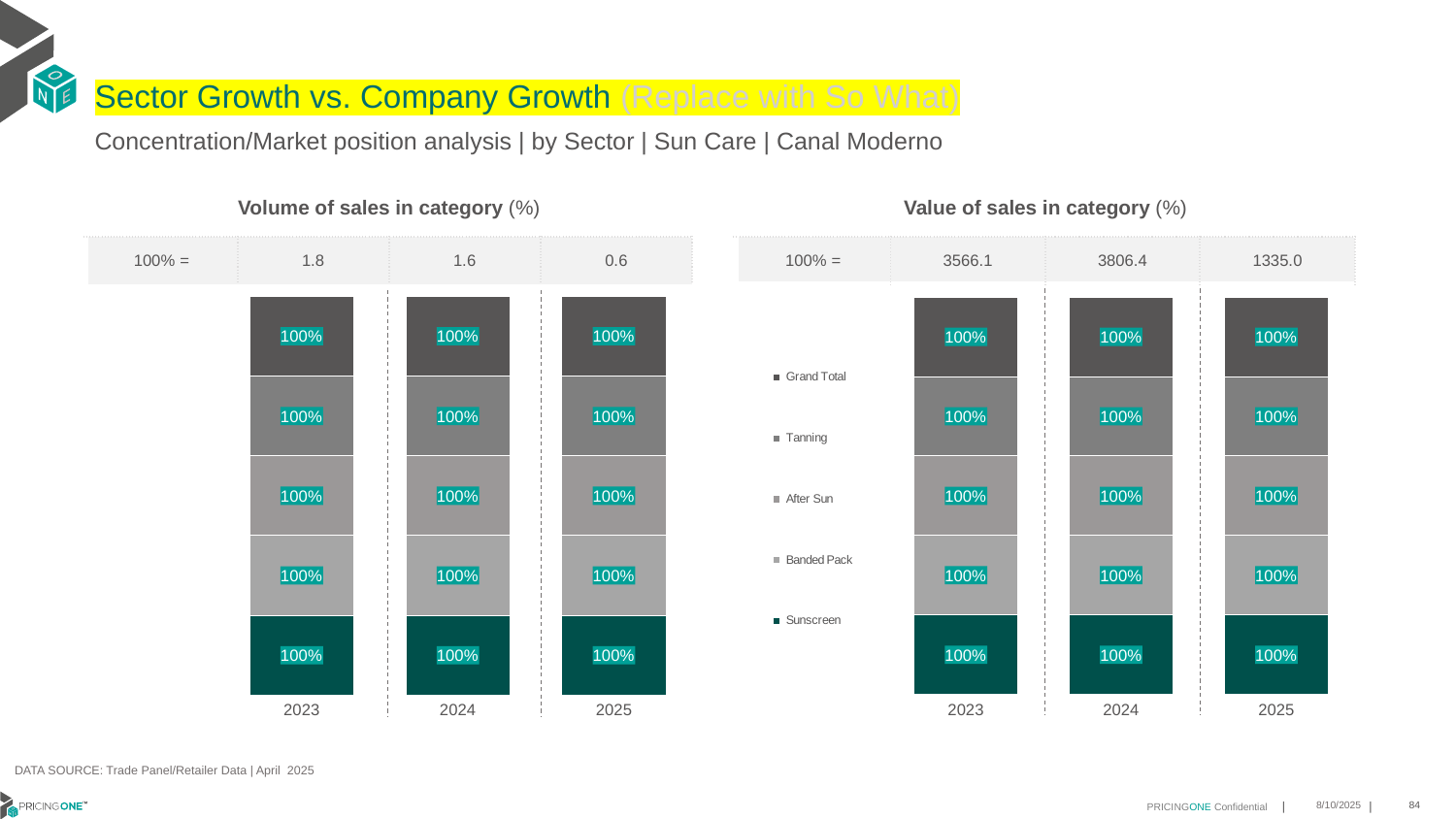

# Sector Growth vs. Company Growth (Replace with So What)
Concentration/Market position analysis | by Sector | Sun Care | Canal Moderno
| Volume of sales in category (%) |  |  |  |
| --- | --- | --- | --- |
| 100% = | 1.8 | 1.6 | 0.6 |
| Value of sales in category (%) |  |  |  |
| --- | --- | --- | --- |
| 100% = | 3566.1 | 3806.4 | 1335.0 |

### Chart

| Category | Sunscreen | Banded Pack | After Sun | Tanning | Grand Total |
|---|---|---|---|---|---|
| 2023 | 1.0 | 1.0 | 1.0 | 1.0 | 1.0 |
| 2024 | 1.0 | 1.0 | 1.0 | 1.0 | 1.0 |
| 2025 | 1.0 | 1.0 | 1.0 | 1.0 | 1.0 |

### Chart

| Category | Sunscreen | Banded Pack | After Sun | Tanning | Grand Total |
|---|---|---|---|---|---|
| 2023 | 1.0 | 1.0 | 1.0 | 1.0 | 1.0 |
| 2024 | 1.0 | 1.0 | 1.0 | 1.0 | 1.0 |
| 2025 | 1.0 | 1.0 | 1.0 | 1.0 | 1.0 |
DATA SOURCE: Trade Panel/Retailer Data | April  2025

8/10/2025
84